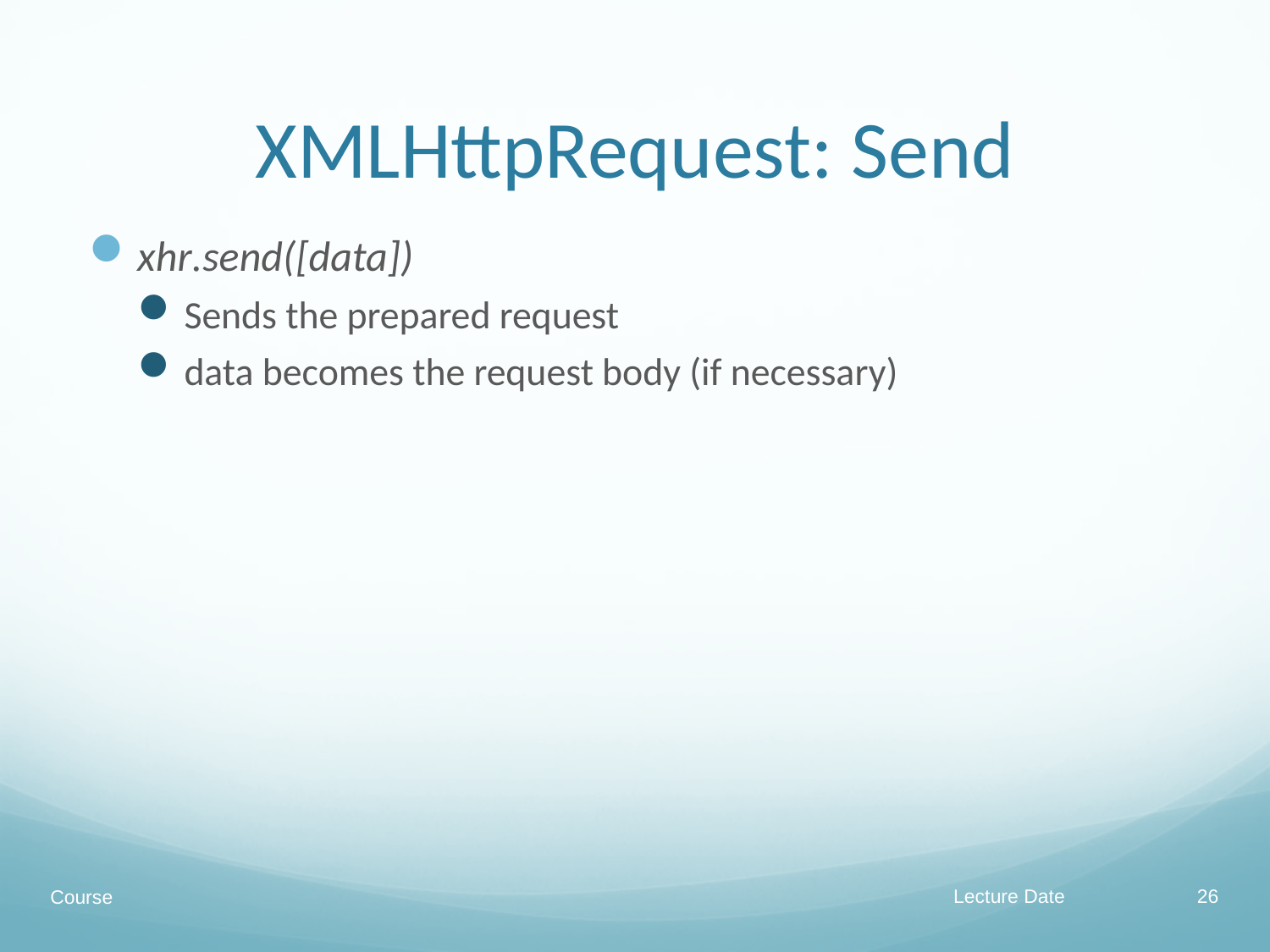

# XMLHttpRequest: Send
xhr.send([data])
Sends the prepared request
data becomes the request body (if necessary)